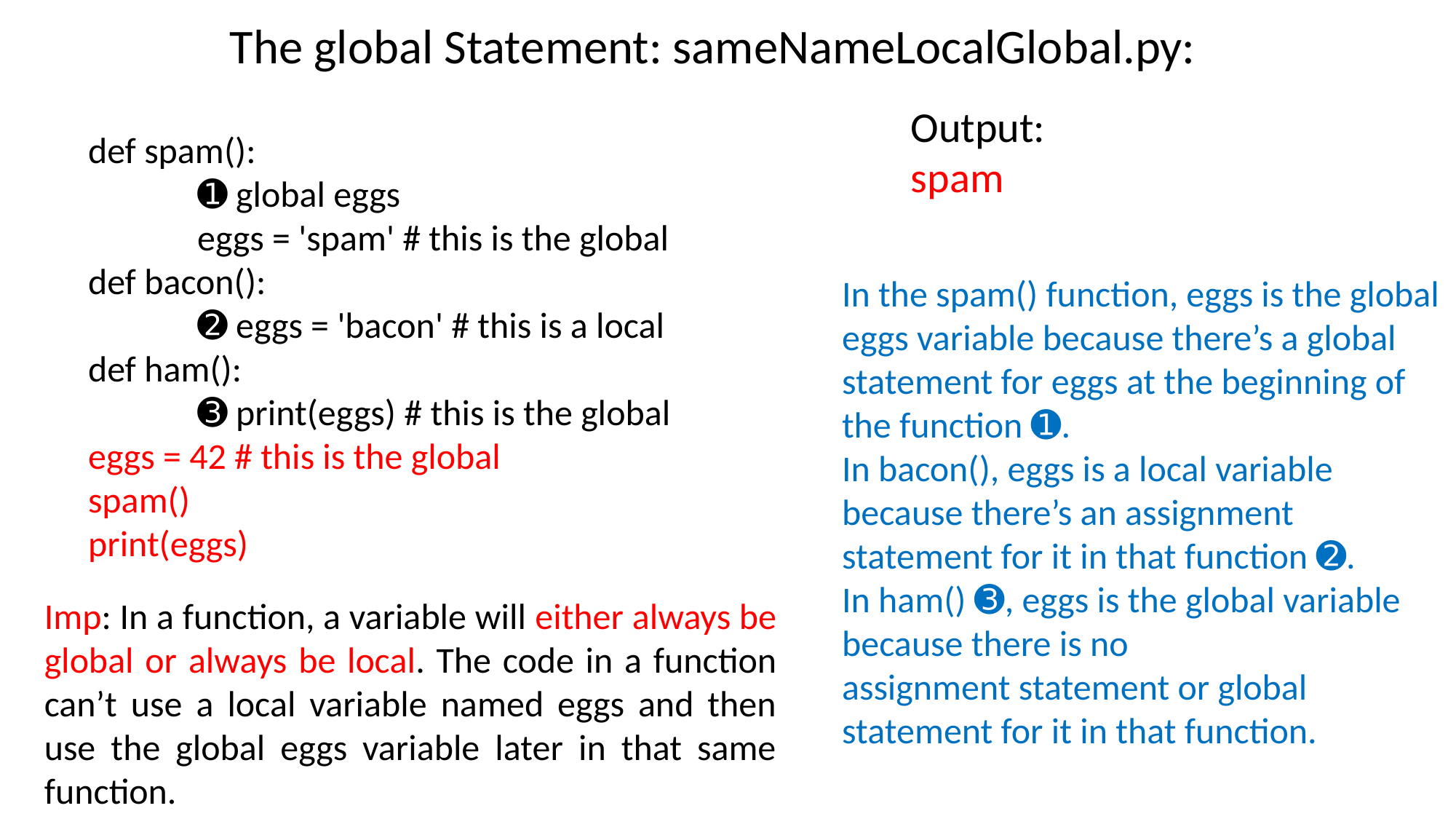

# The global Statement: sameNameLocalGlobal.py:

Output:
spam
def spam():
	➊ global eggs
	eggs = 'spam' # this is the global
def bacon():
	➋ eggs = 'bacon' # this is a local
def ham():
	➌ print(eggs) # this is the global
eggs = 42 # this is the global
spam()
print(eggs)
In the spam() function, eggs is the global eggs variable because there’s a global statement for eggs at the beginning of the function ➊.
In bacon(), eggs is a local variable because there’s an assignment statement for it in that function ➋.
In ham() ➌, eggs is the global variable because there is no
assignment statement or global statement for it in that function.
Imp: In a function, a variable will either always be global or always be local. The code in a function can’t use a local variable named eggs and then use the global eggs variable later in that same function.